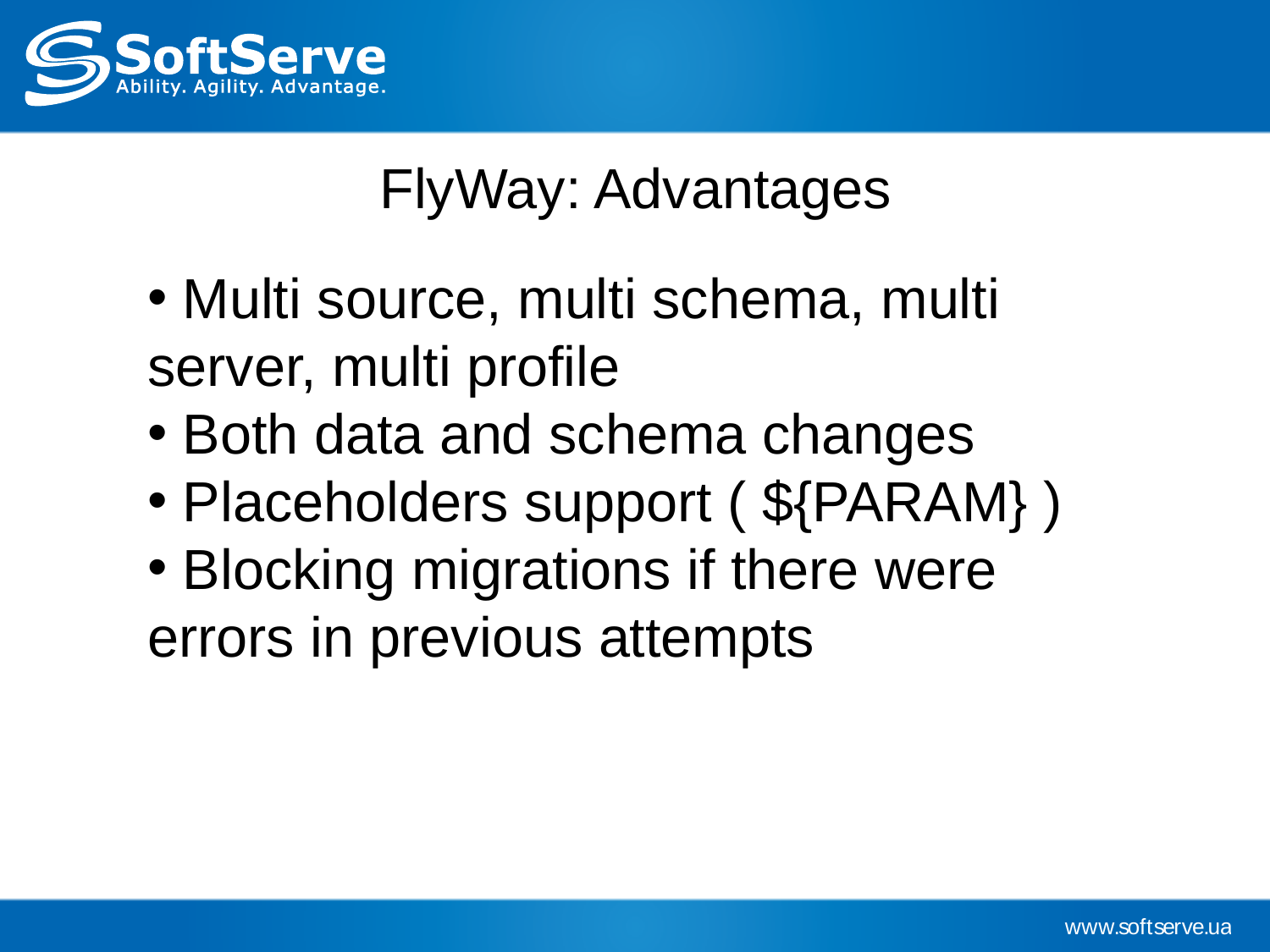

FlyWay: Advantages
 Multi source, multi schema, multi server, multi profile
 Both data and schema changes
 Placeholders support ( ${PARAM} )
 Blocking migrations if there were errors in previous attempts